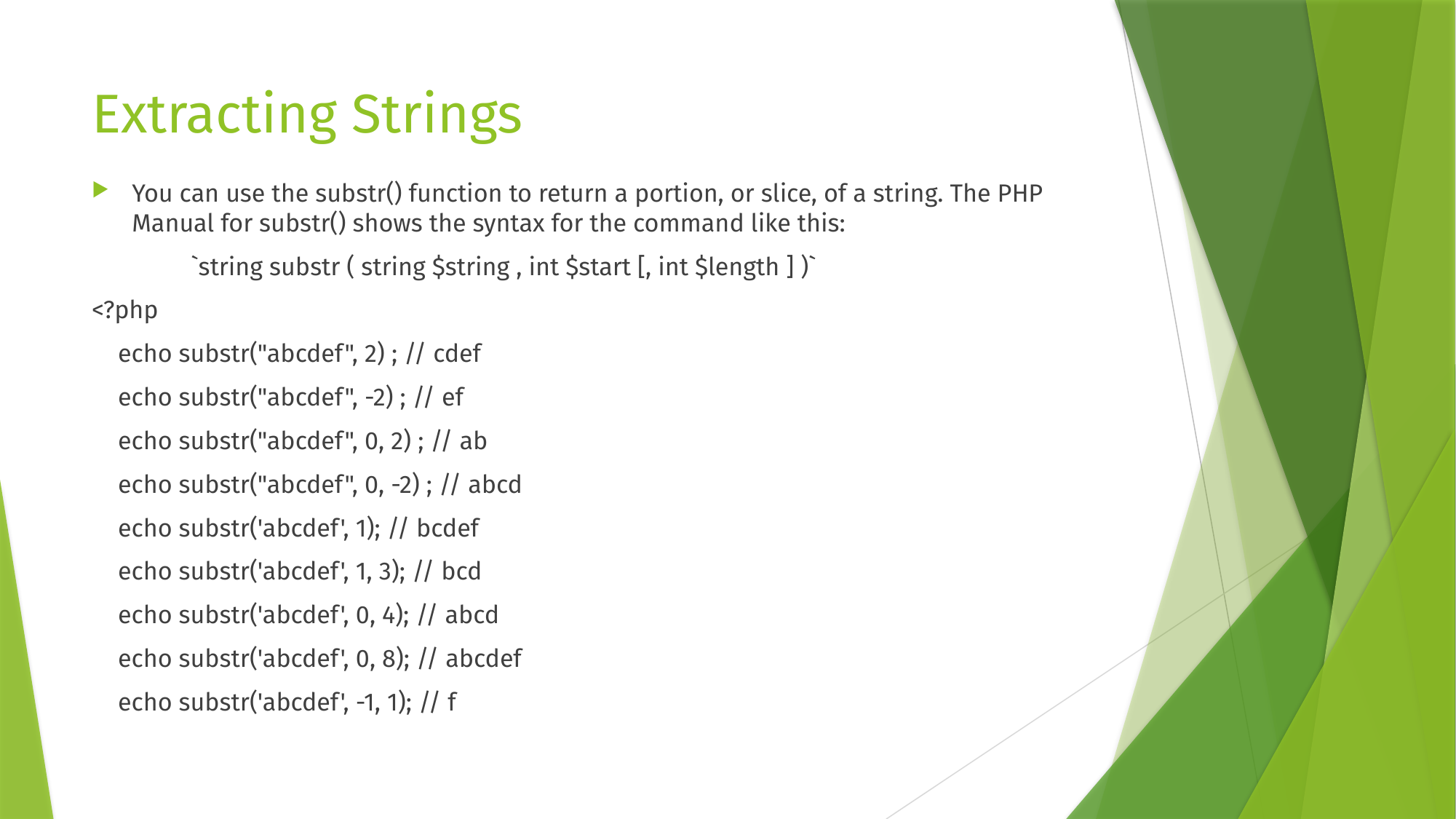

# Extracting Strings
You can use the substr() function to return a portion, or slice, of a string. The PHP Manual for substr() shows the syntax for the command like this:
	`string substr ( string $string , int $start [, int $length ] )`
<?php
    echo substr("abcdef", 2) ; // cdef
    echo substr("abcdef", -2) ; // ef
    echo substr("abcdef", 0, 2) ; // ab
    echo substr("abcdef", 0, -2) ; // abcd
    echo substr('abcdef', 1); // bcdef
    echo substr('abcdef', 1, 3); // bcd
    echo substr('abcdef', 0, 4); // abcd
    echo substr('abcdef', 0, 8); // abcdef
    echo substr('abcdef', -1, 1); // f